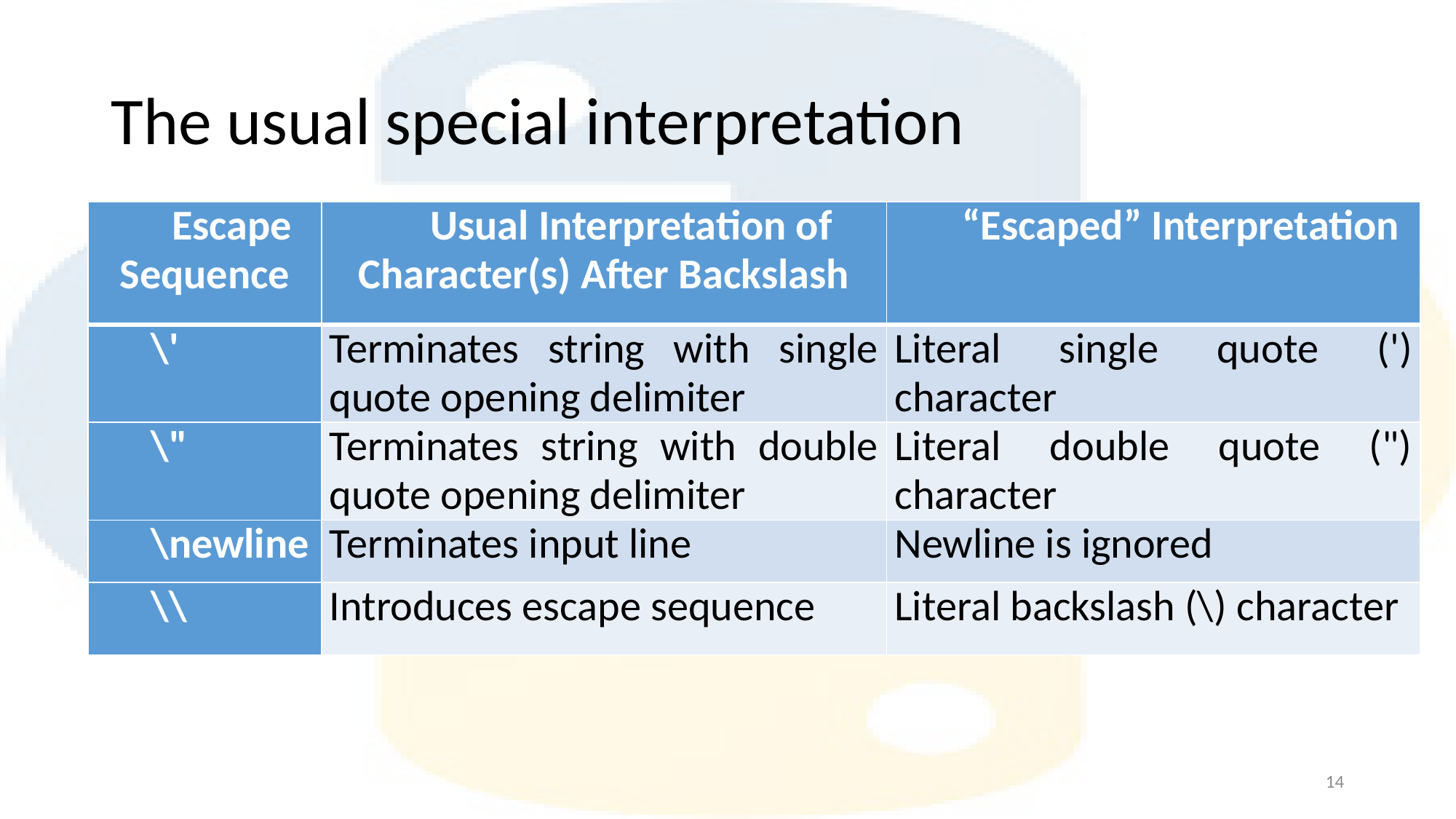

# The usual special interpretation
| Escape Sequence | Usual Interpretation of Character(s) After Backslash | “Escaped” Interpretation |
| --- | --- | --- |
| \' | Terminates string with single quote opening delimiter | Literal single quote (') character |
| \" | Terminates string with double quote opening delimiter | Literal double quote (") character |
| \newline | Terminates input line | Newline is ignored |
| \\ | Introduces escape sequence | Literal backslash (\) character |
14